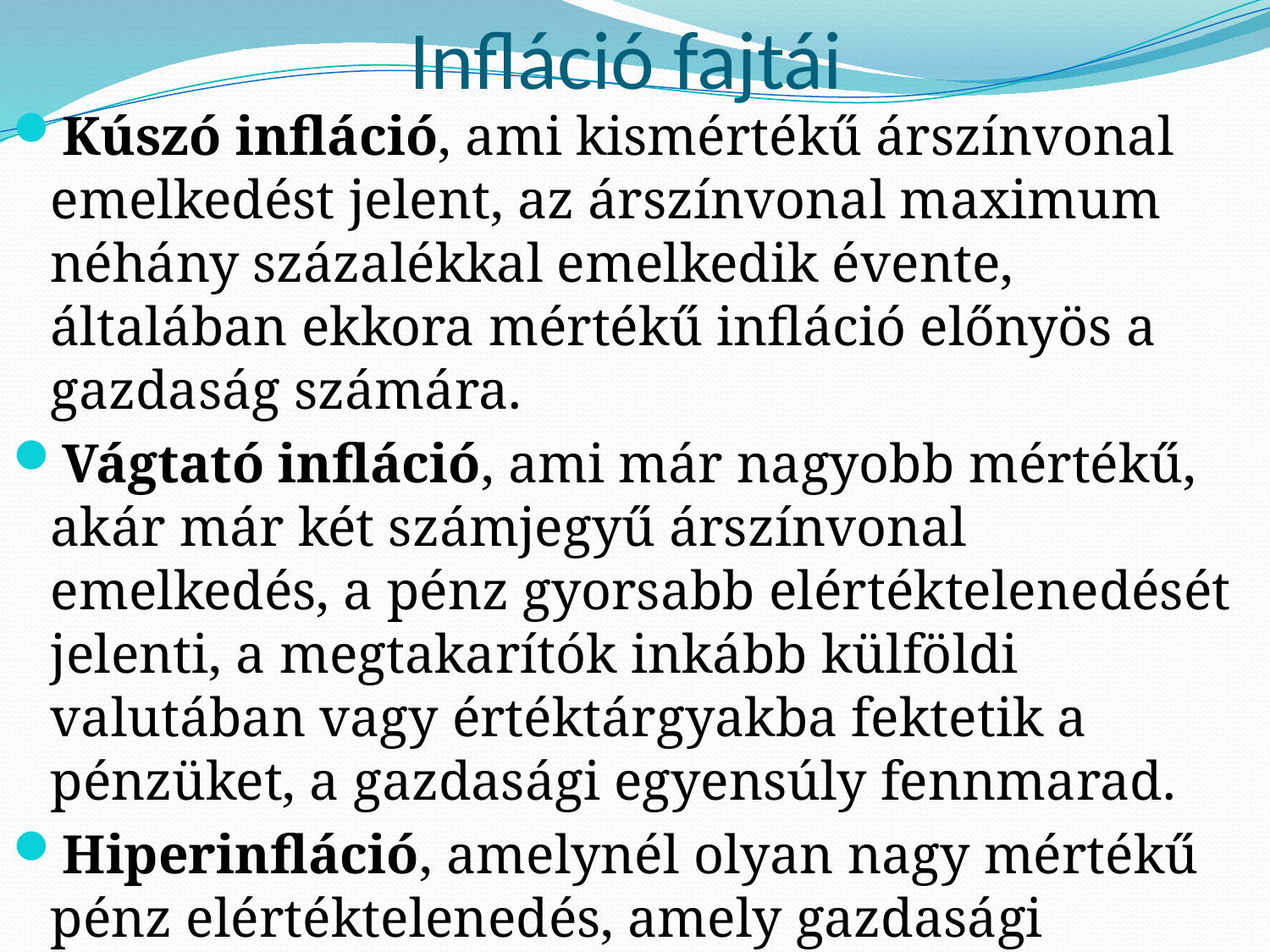

# Infláció fajtái
Kúszó infláció, ami kismértékű árszínvonal emelkedést jelent, az árszínvonal maximum néhány százalékkal emelkedik évente, általában ekkora mértékű infláció előnyös a gazdaság számára.
Vágtató infláció, ami már nagyobb mértékű, akár már két számjegyű árszínvonal emelkedés, a pénz gyorsabb elértéktelenedését jelenti, a megtakarítók inkább külföldi valutában vagy értéktárgyakba fektetik a pénzüket, a gazdasági egyensúly fennmarad.
Hiperinfláció, amelynél olyan nagy mértékű pénz elértéktelenedés, amely gazdasági zavarokat okoz, szétzilálódik a gazdaság.